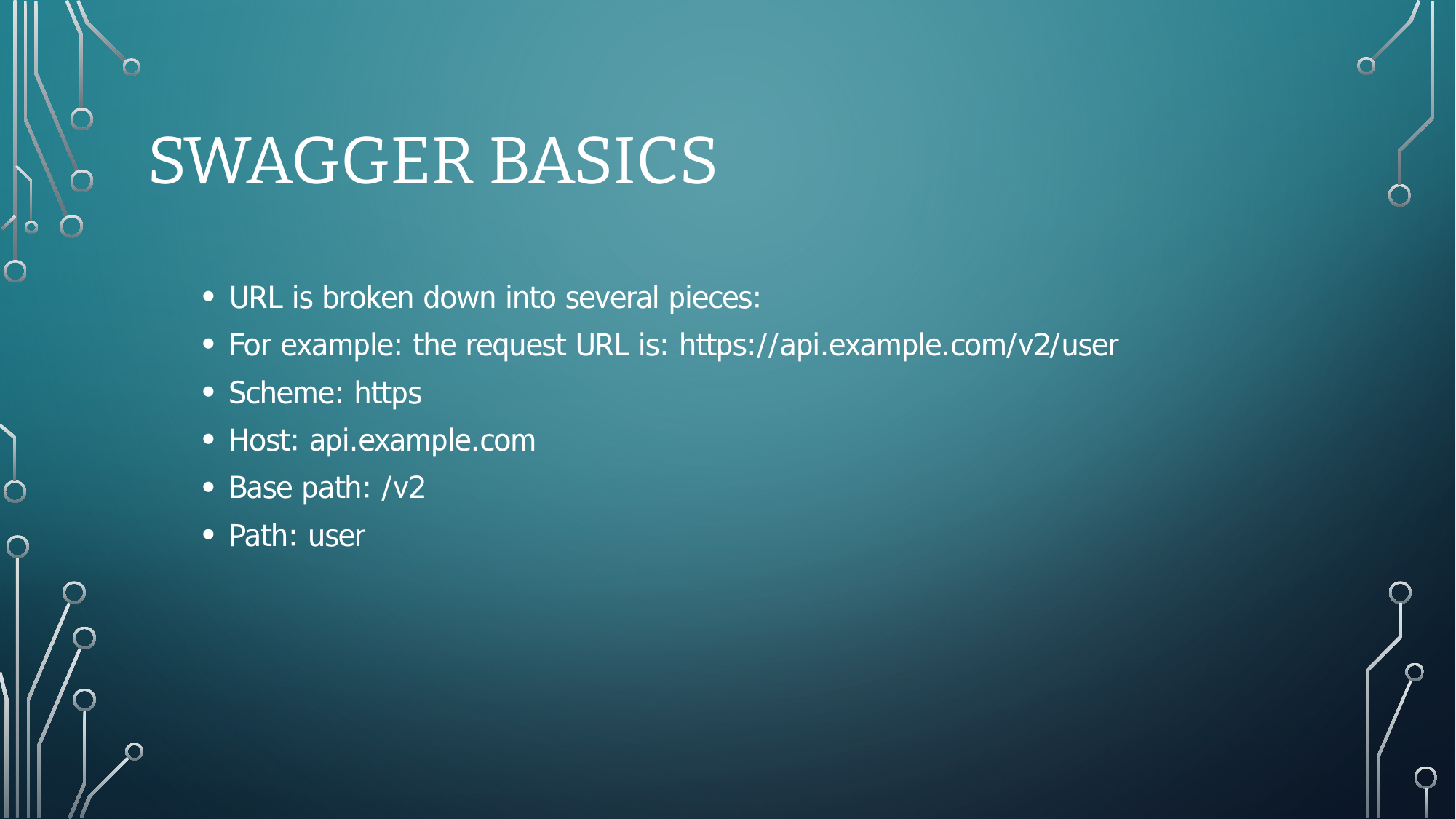

# SwAGGER BASICS
URL is broken down into several pieces:
For example: the request URL is: https://api.example.com/v2/user
Scheme: https
Host: api.example.com
Base path: /v2
Path: user